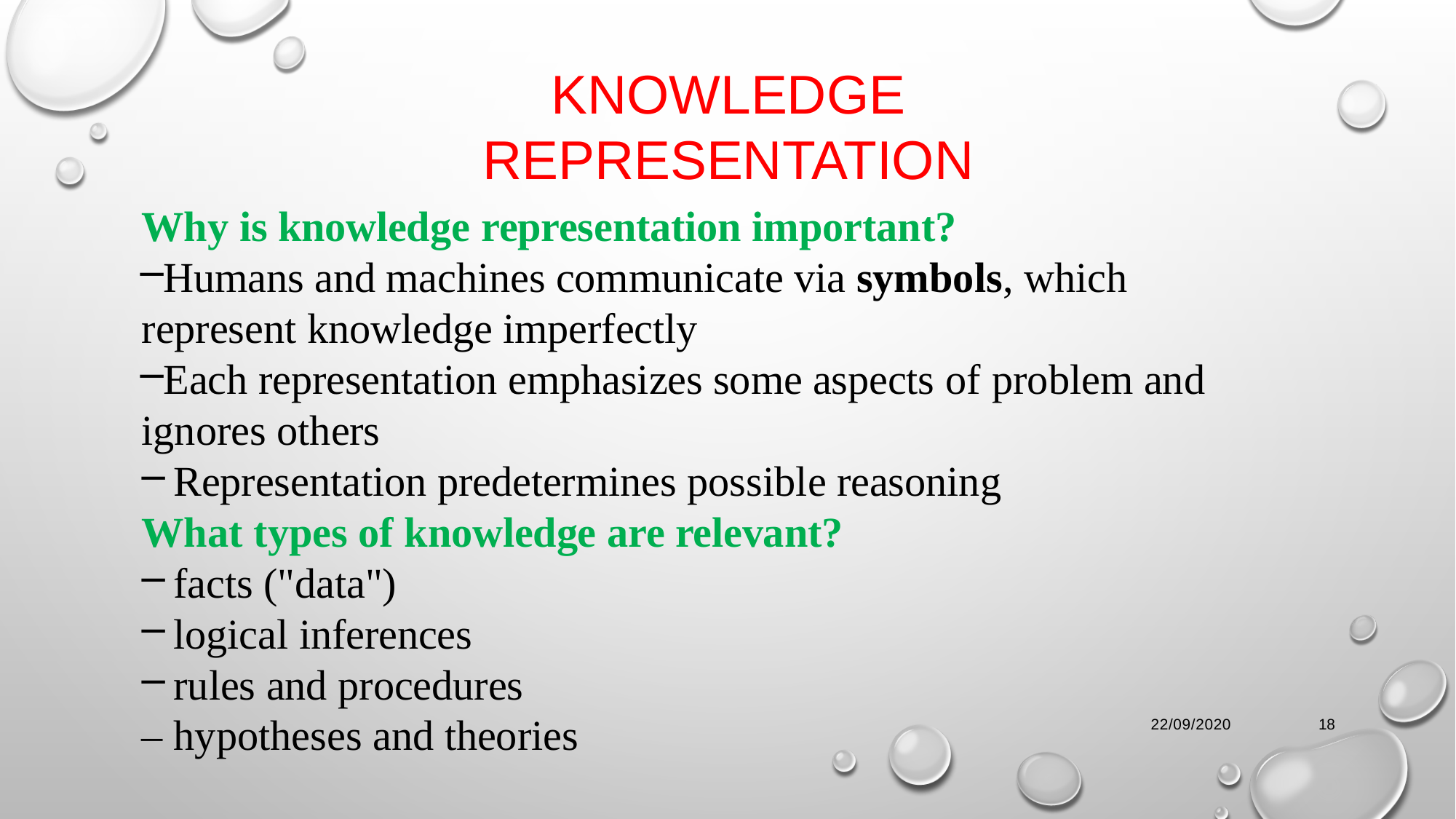

# KNOWLEDGE REPRESENTATION
Why is knowledge representation important?
Humans and machines communicate via symbols, which  represent knowledge imperfectly
Each representation emphasizes some aspects of problem and  ignores others
Representation predetermines possible reasoning
What types of knowledge are relevant?
facts ("data")
logical inferences
rules and procedures
– hypotheses and theories
22/09/2020
18